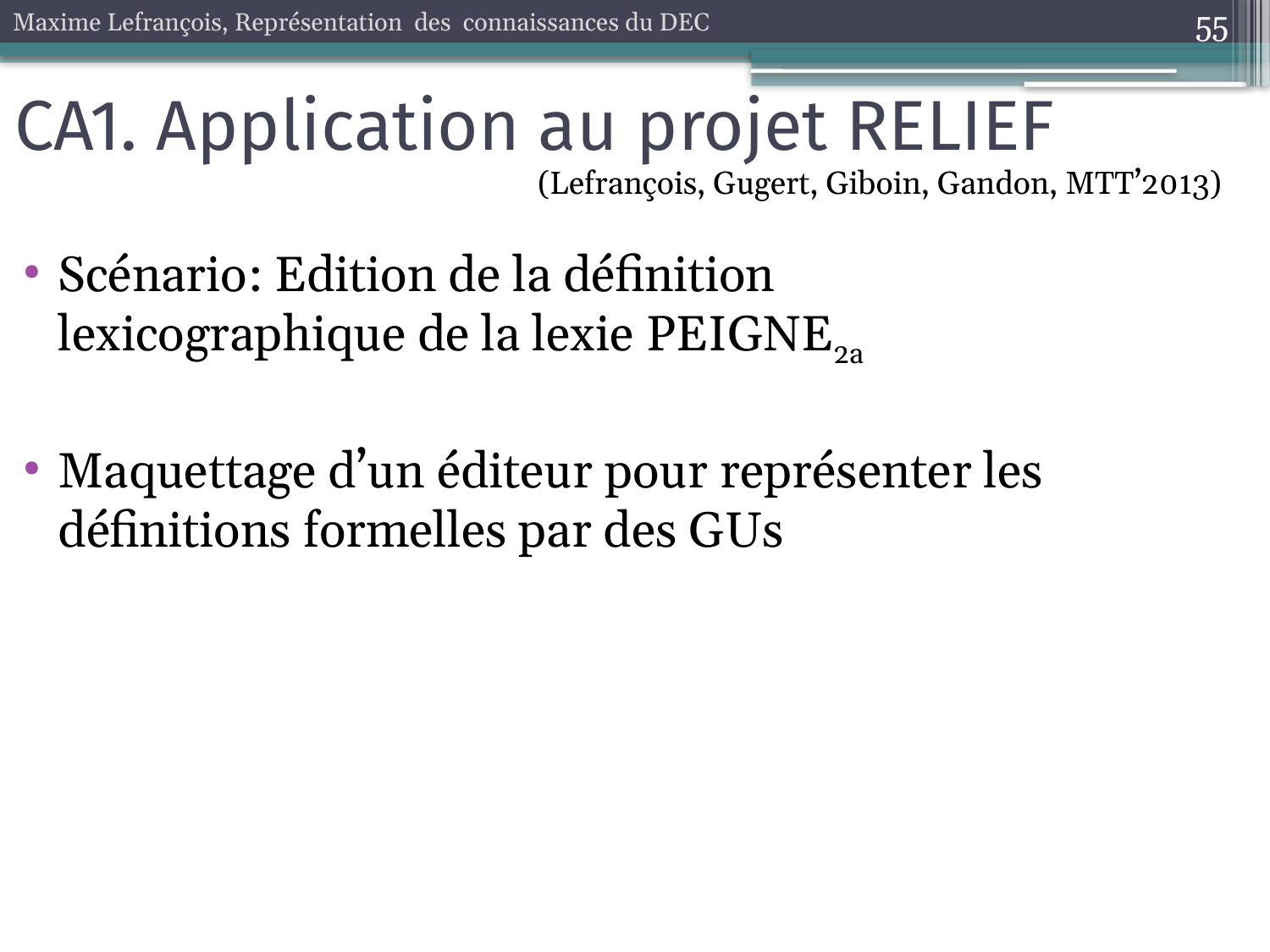

Maxime Lefrançois, Représentation  des  connaissances du DEC
55
# CA1. Application au projet RELIEF
(Lefrançois, Gugert, Giboin, Gandon, MTT’2013)
Scénario: Edition de la définition lexicographique de la lexie PEIGNE2a

Maquettage d’un éditeur pour représenter les définitions formelles par des GUs